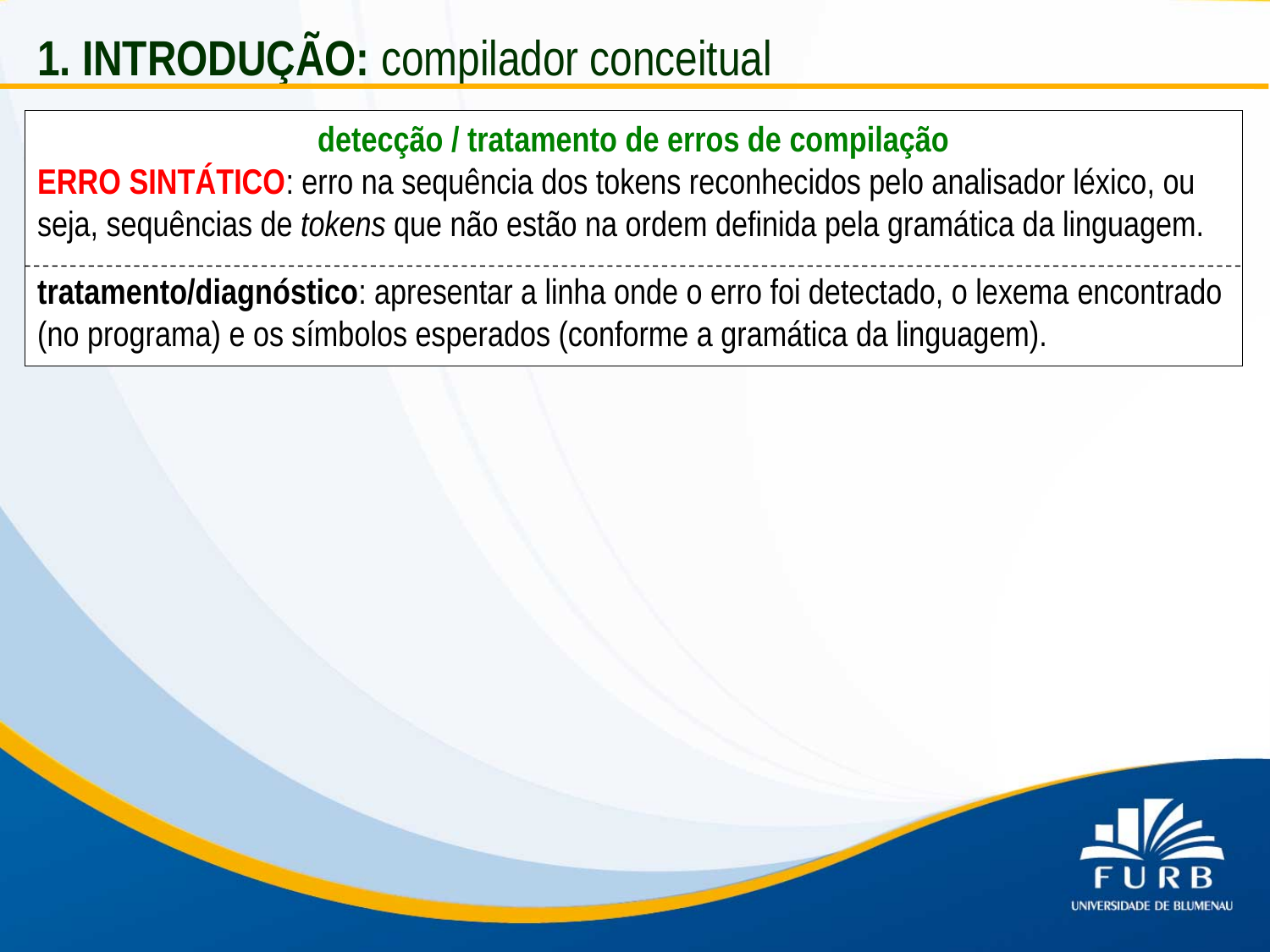

1. INTRODUÇÃO: compilador conceitual

detecção / tratamento de erros de compilação
ERRO SINTÁTICO: erro na sequência dos tokens reconhecidos pelo analisador léxico, ou seja, sequências de tokens que não estão na ordem definida pela gramática da linguagem.

tratamento/diagnóstico: apresentar a linha onde o erro foi detectado, o lexema encontrado (no programa) e os símbolos esperados (conforme a gramática da linguagem).